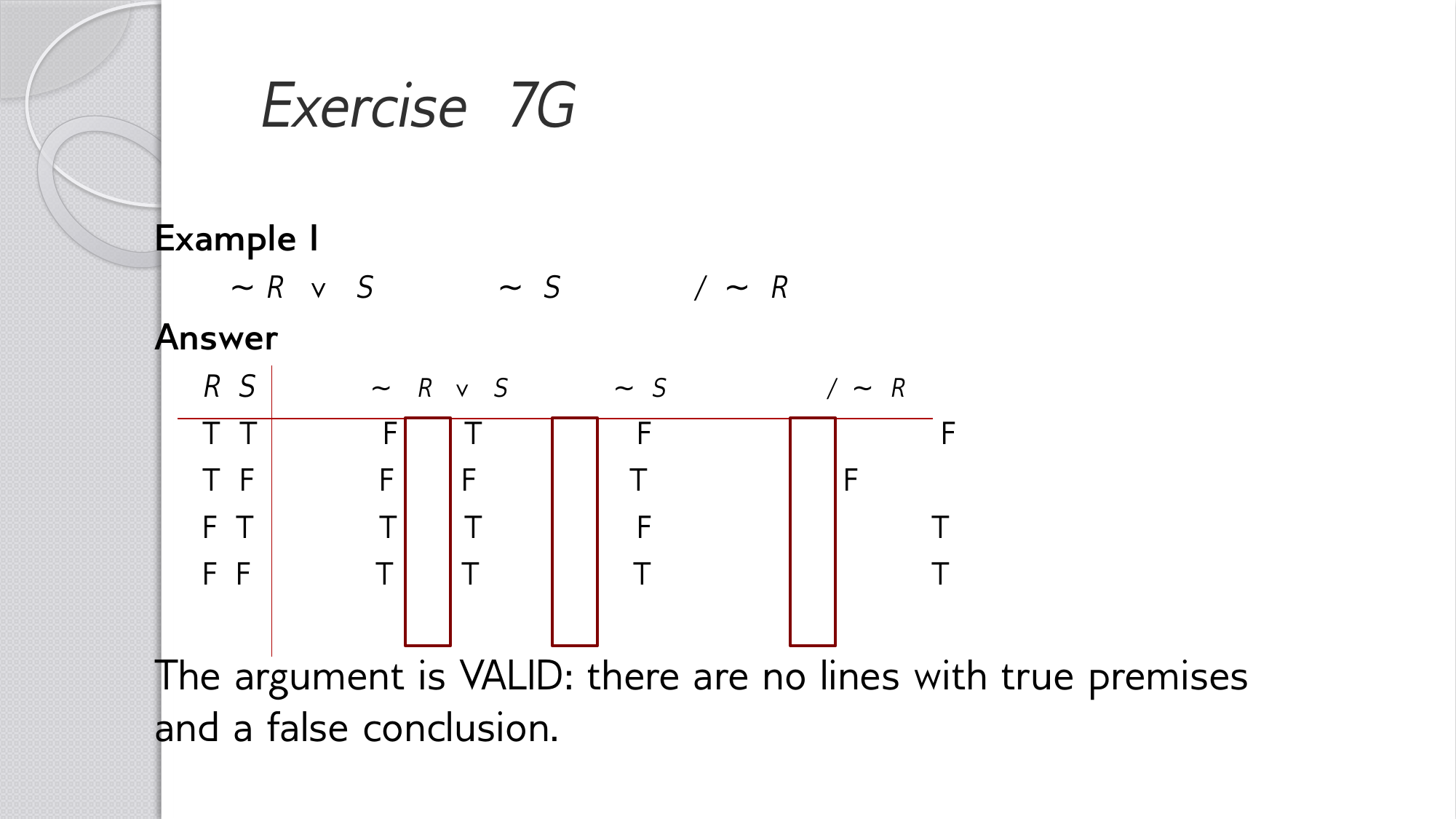

# Exercise  7G
Example I
   ∼ R   v   S             ∼  S	           /  ∼  R
Answer
     R  S            ∼   R   v   S             ∼  S	           /  ∼  R
     T  T             F       T                F                   	 F
     T  F             F       F                T                  	 F
     F  T             T       T                F                    	T
     F  F             T       T                T                    	T

The argument is VALID: there are no lines with true premises and a false conclusion.